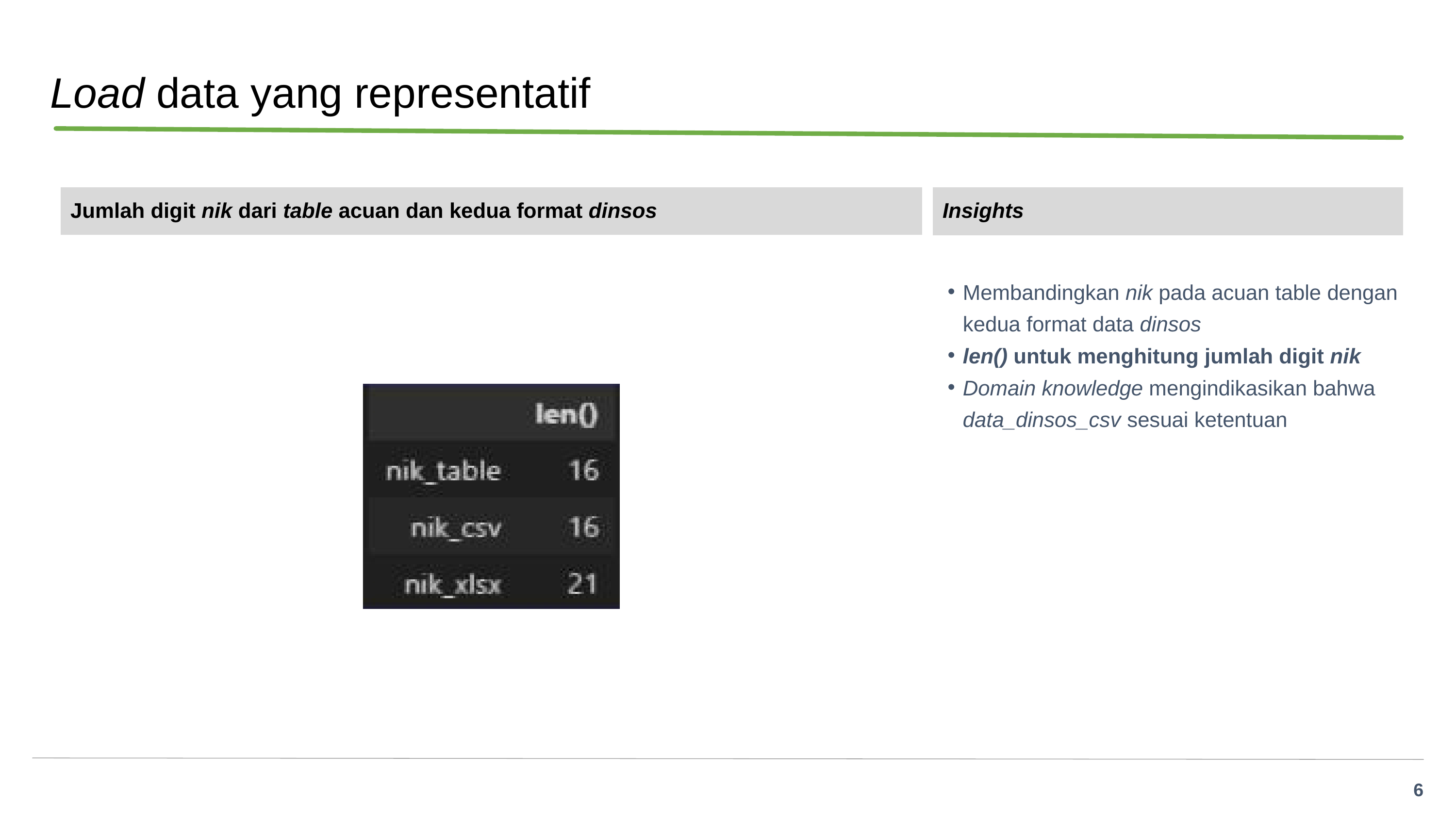

Load data yang representatif

 Jumlah digit nik dari table acuan dan kedua format dinsos

 Insights
Membandingkan nik pada acuan table dengan kedua format data dinsos
len() untuk menghitung jumlah digit nik
Domain knowledge mengindikasikan bahwa data_dinsos_csv sesuai ketentuan

6